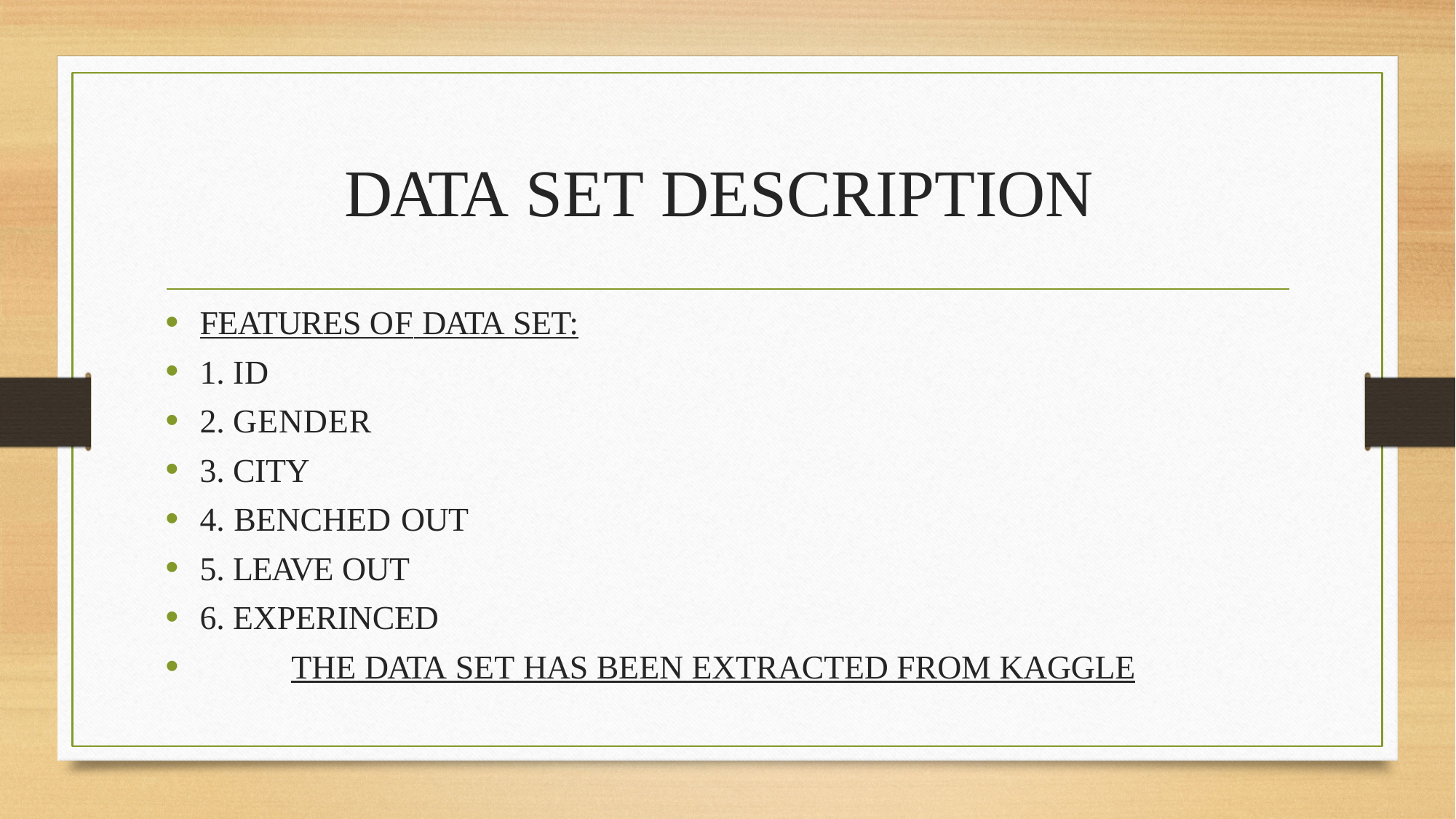

# DATA SET DESCRIPTION
FEATURES OF DATA SET:
1. ID
2. GENDER
3. CITY
4. BENCHED OUT
5. LEAVE OUT
6. EXPERINCED
•
THE DATA SET HAS BEEN EXTRACTED FROM KAGGLE